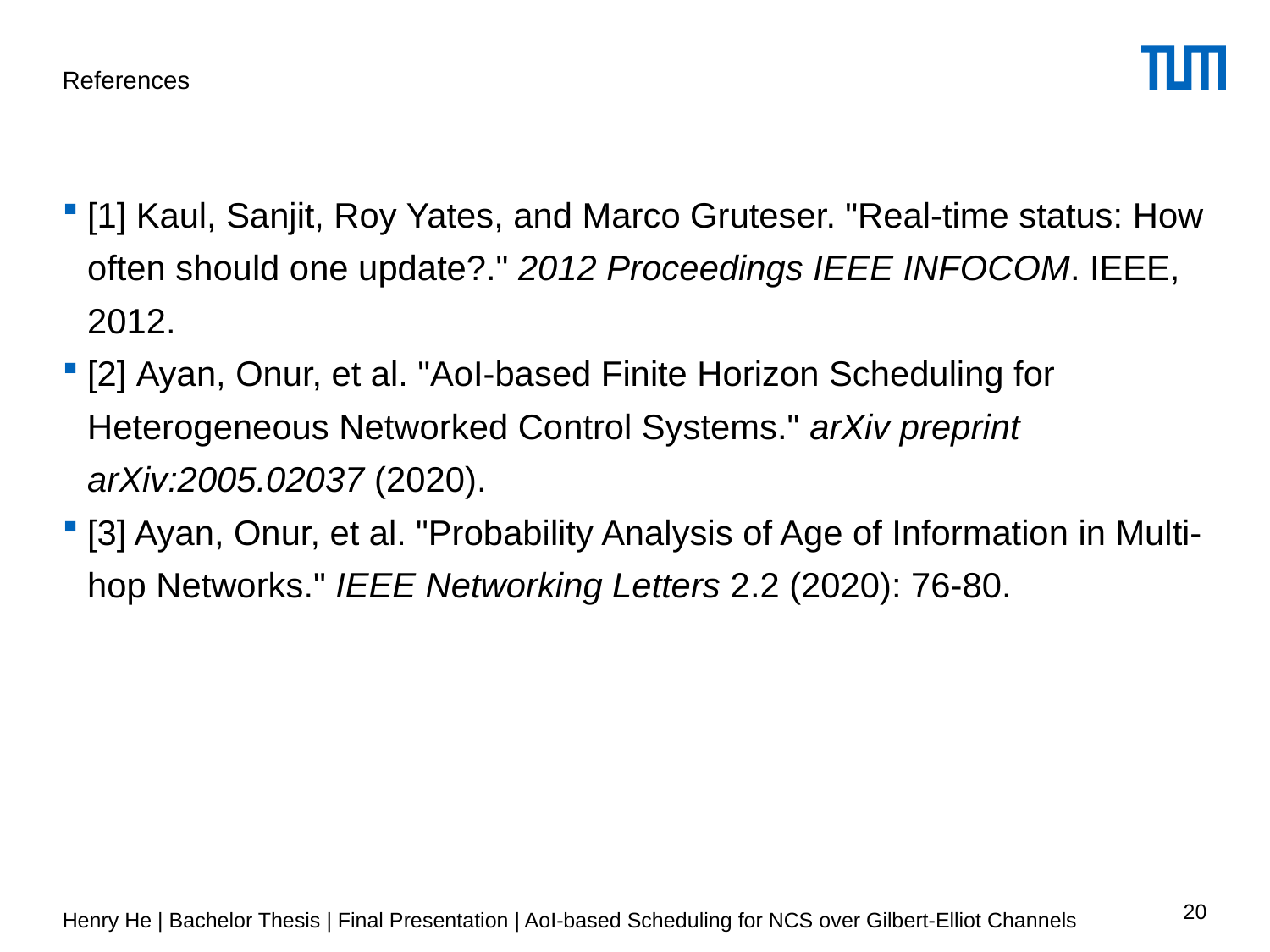

# References
[1] Kaul, Sanjit, Roy Yates, and Marco Gruteser. "Real-time status: How often should one update?." 2012 Proceedings IEEE INFOCOM. IEEE, 2012.
[2] Ayan, Onur, et al. "AoI-based Finite Horizon Scheduling for Heterogeneous Networked Control Systems." arXiv preprint arXiv:2005.02037 (2020).
[3] Ayan, Onur, et al. "Probability Analysis of Age of Information in Multi-hop Networks." IEEE Networking Letters 2.2 (2020): 76-80.

20